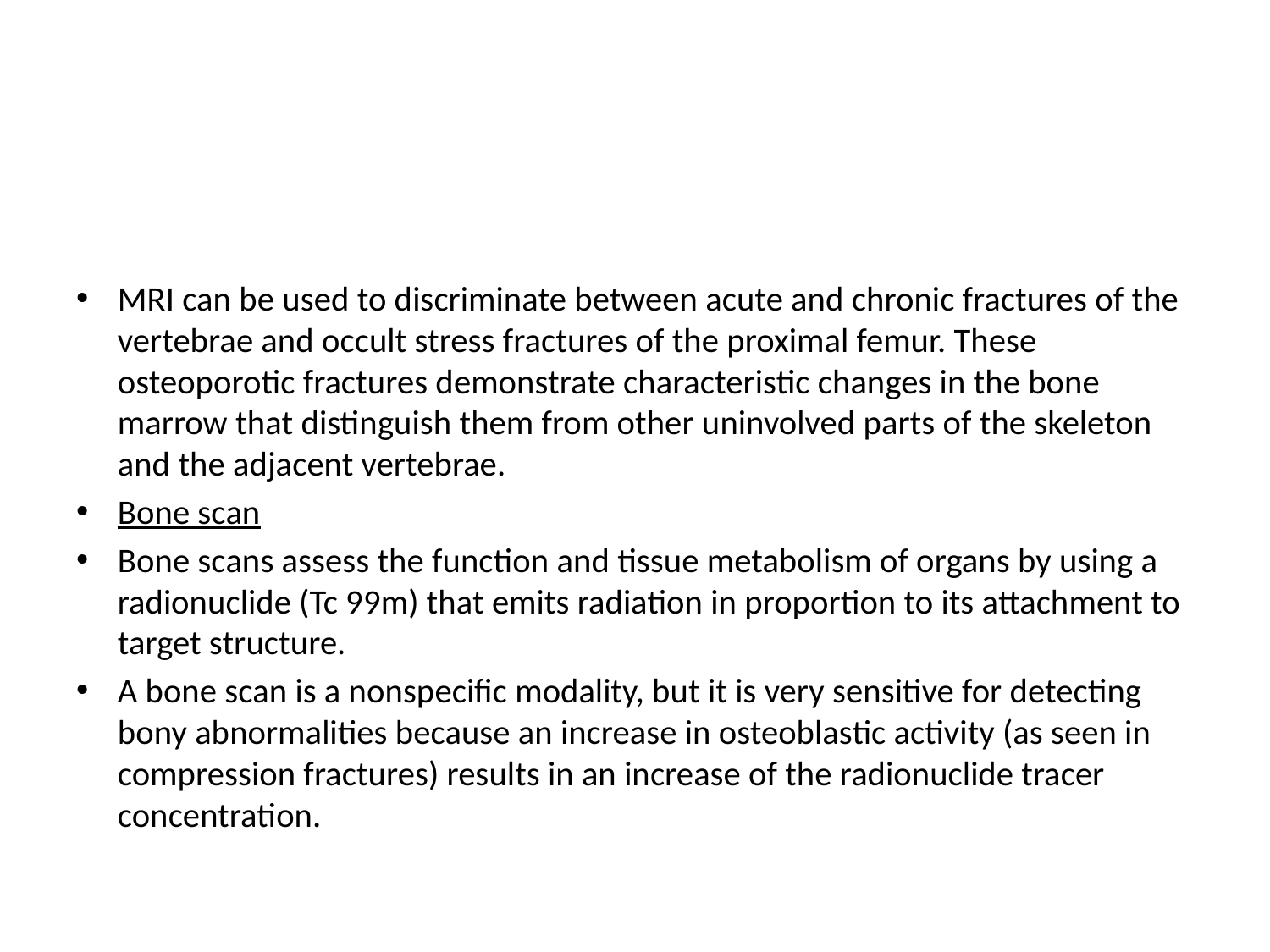

#

MRI can be used to discriminate between acute and chronic fractures of the vertebrae and occult stress fractures of the proximal femur. These osteoporotic fractures demonstrate characteristic changes in the bone marrow that distinguish them from other uninvolved parts of the skeleton and the adjacent vertebrae.
Bone scan
Bone scans assess the function and tissue metabolism of organs by using a radionuclide (Tc 99m) that emits radiation in proportion to its attachment to target structure.
A bone scan is a nonspecific modality, but it is very sensitive for detecting bony abnormalities because an increase in osteoblastic activity (as seen in compression fractures) results in an increase of the radionuclide tracer concentration.